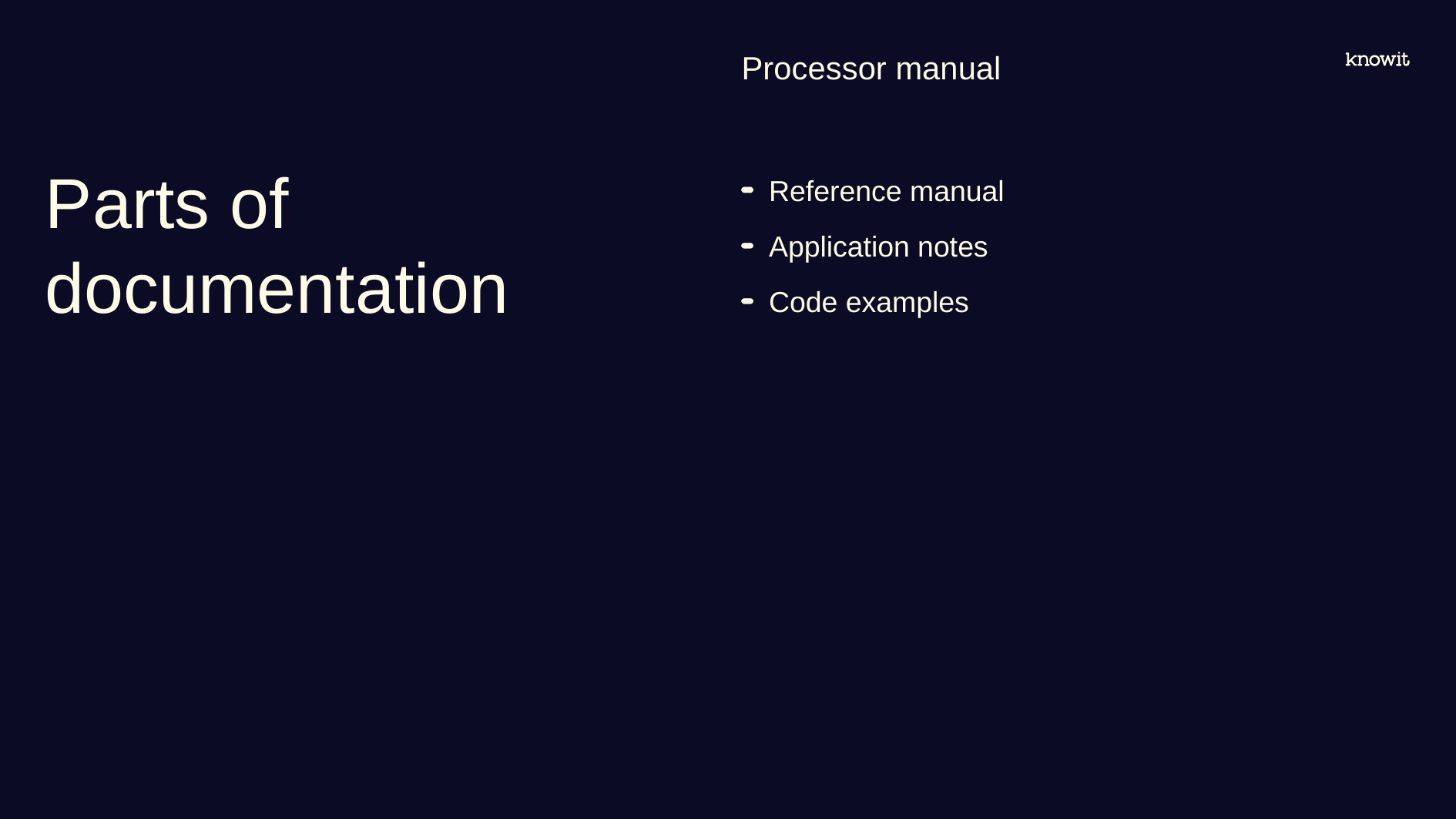

Processor manual
# Parts of documentation
Reference manual
Application notes
Code examples